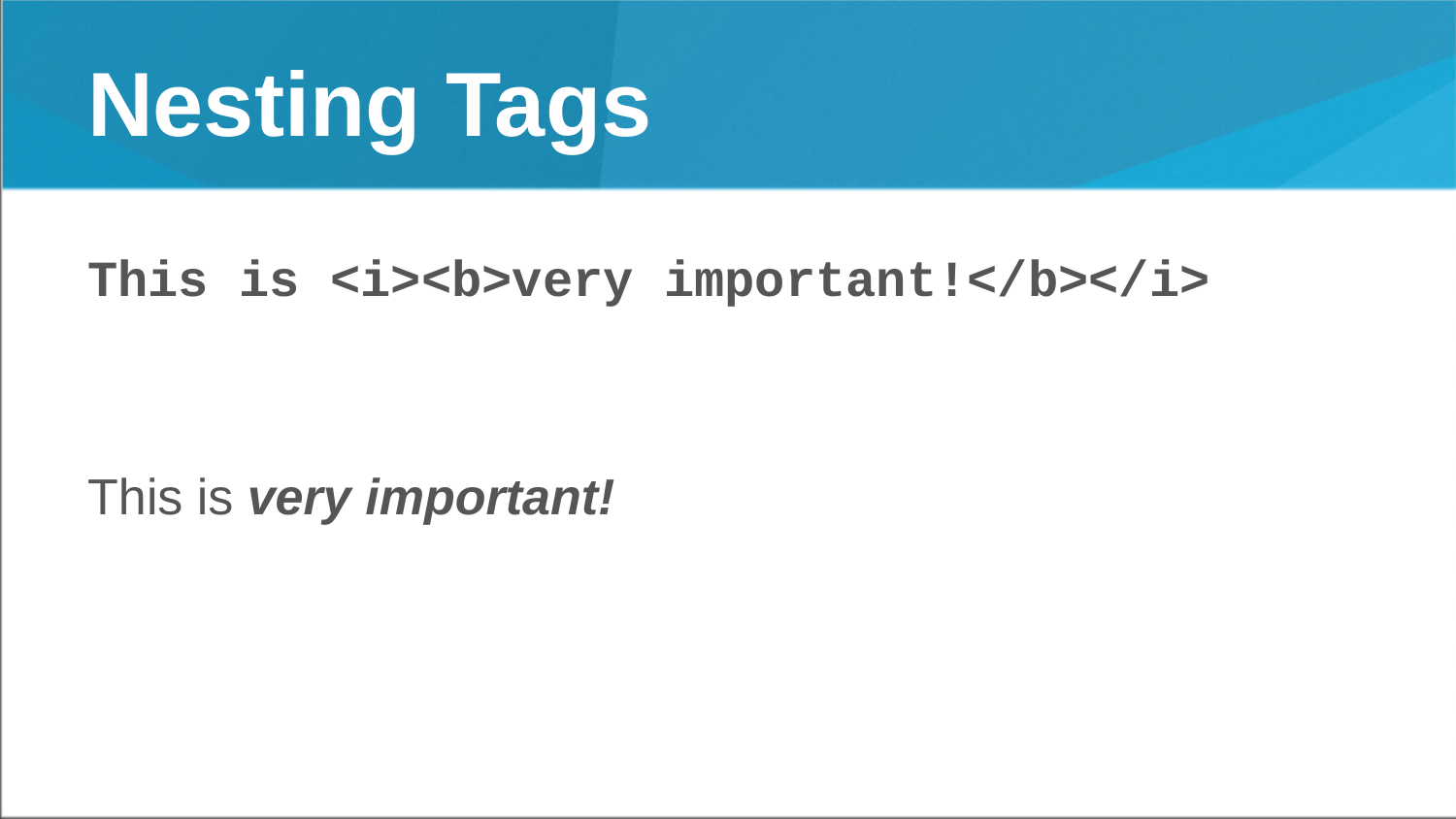

# Nesting Tags
This is <i><b>very important!</b></i>

This is very important!